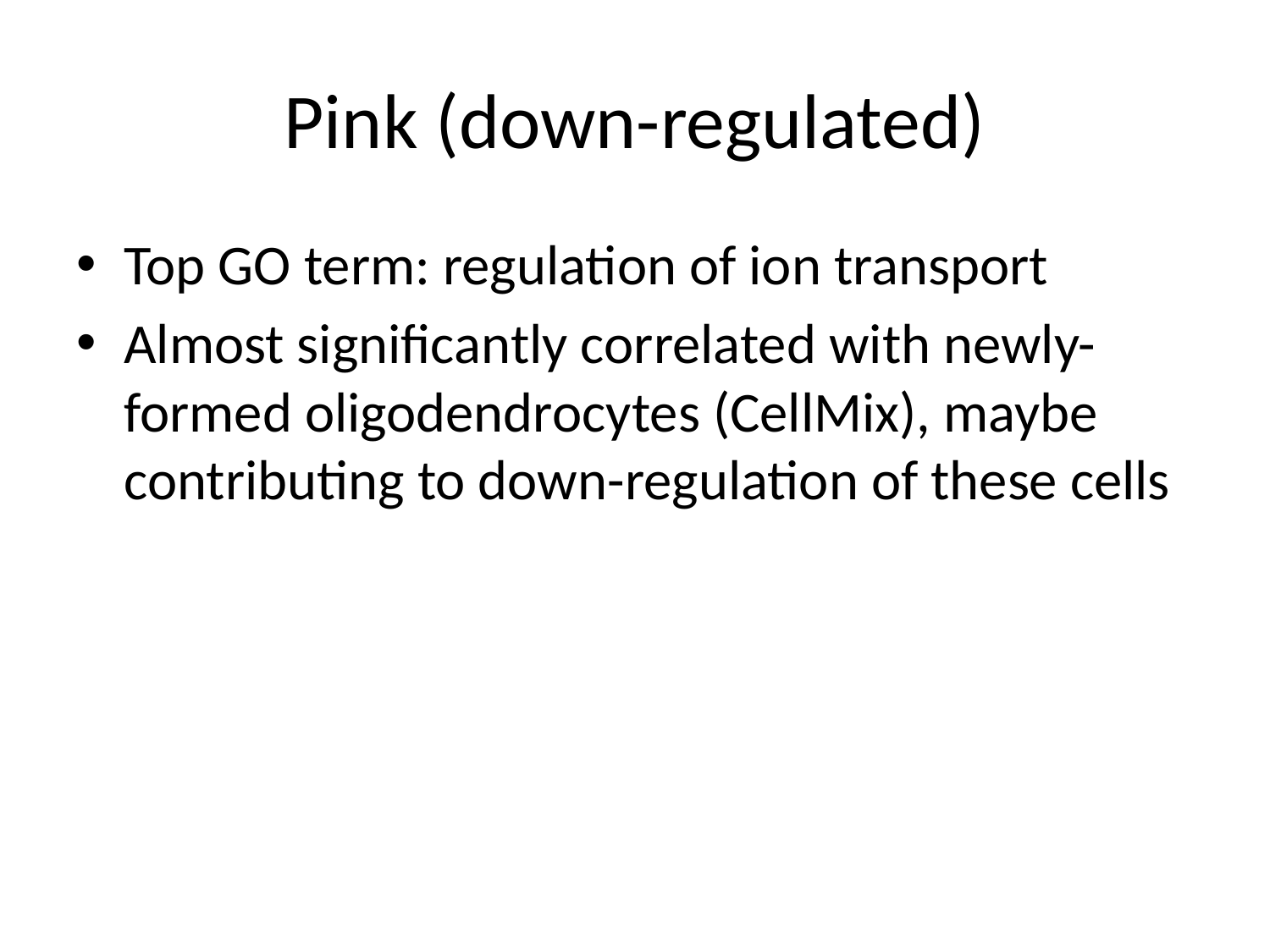

# Pink (down-regulated)
Top GO term: regulation of ion transport
Almost significantly correlated with newly-formed oligodendrocytes (CellMix), maybe contributing to down-regulation of these cells